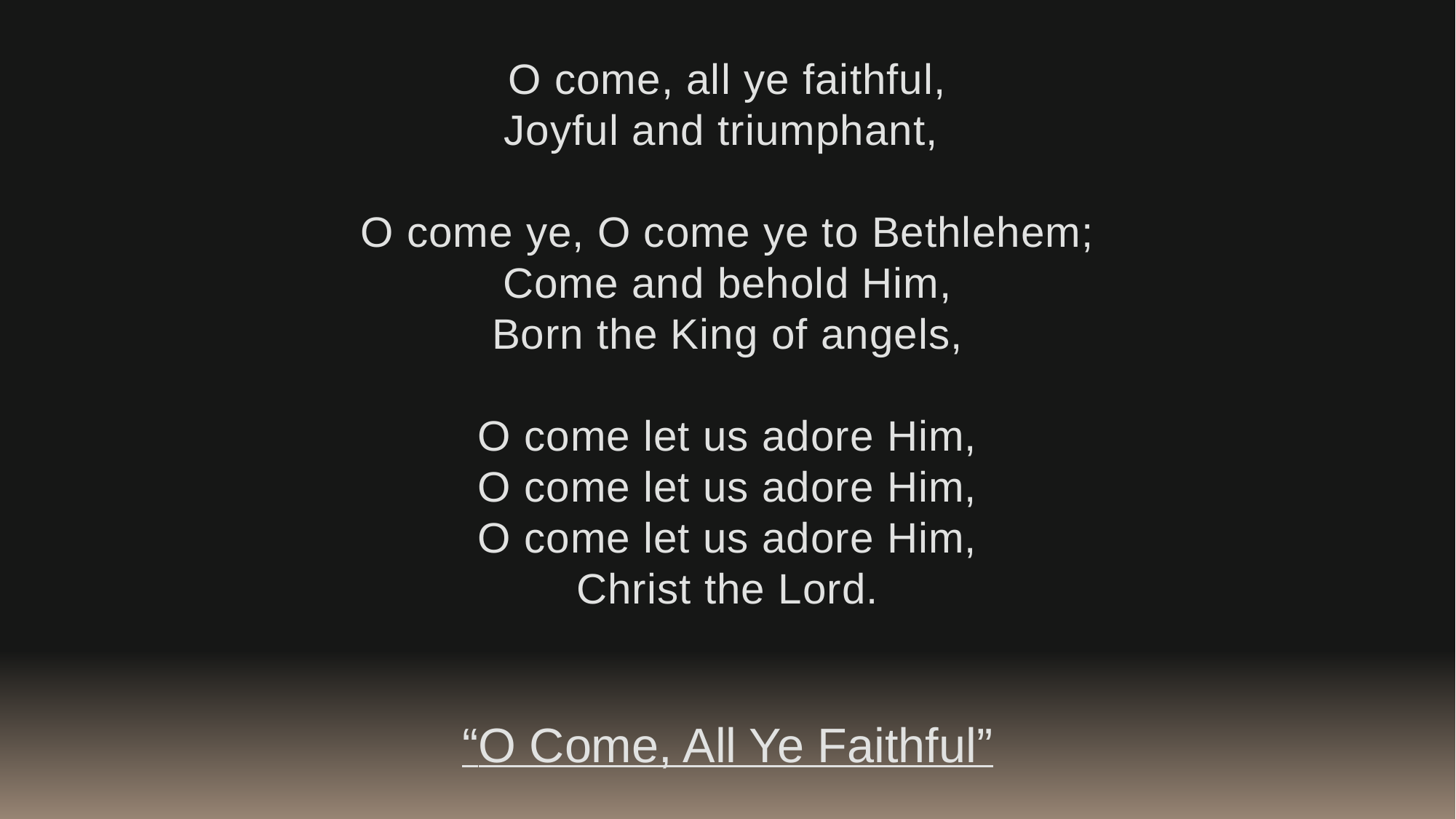

O come, all ye faithful,
Joyful and triumphant,

O come ye, O come ye to Bethlehem;
Come and behold Him,
Born the King of angels,

O come let us adore Him,
O come let us adore Him,
O come let us adore Him,
Christ the Lord.

“O Come, All Ye Faithful”